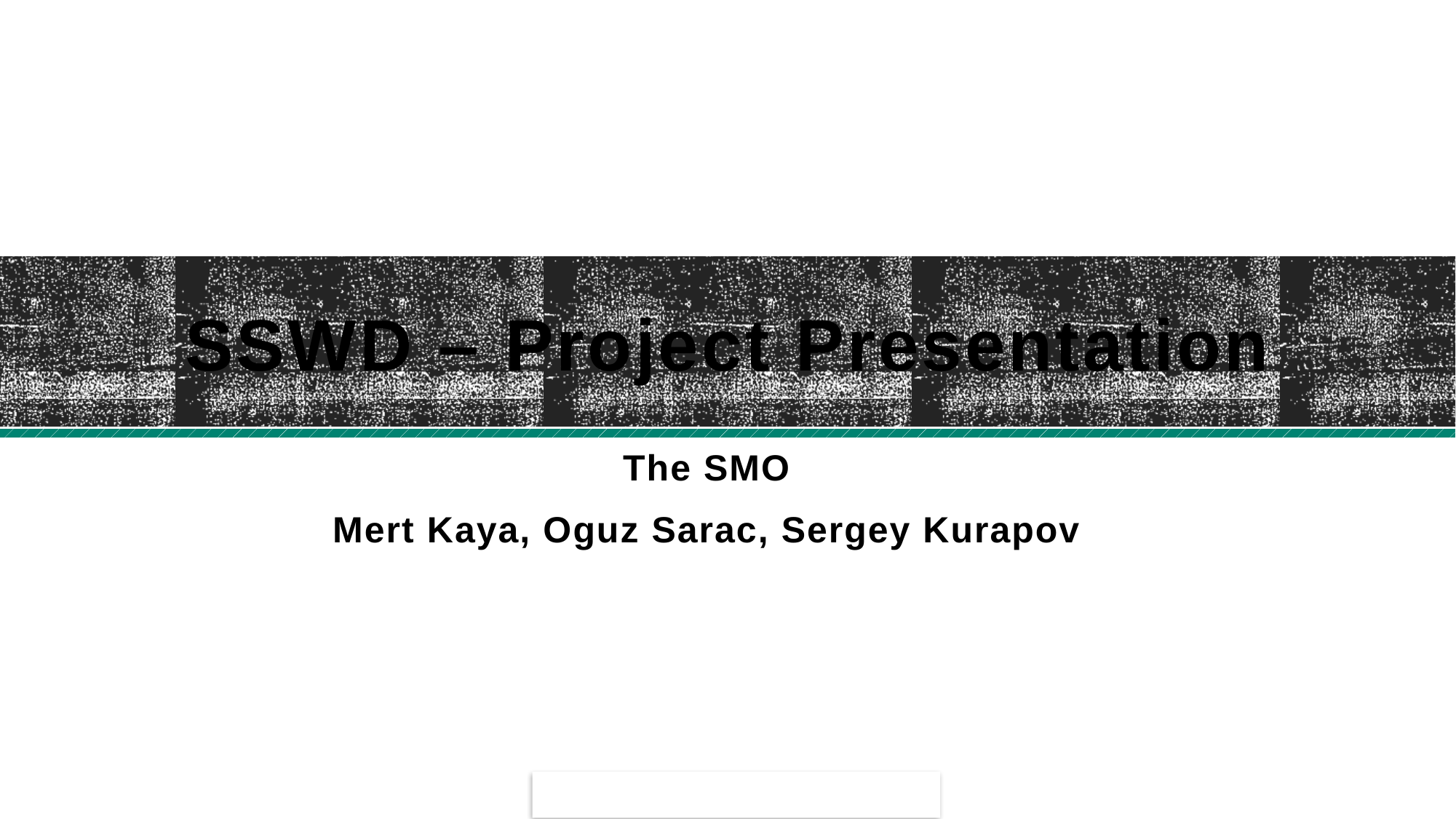

# SSWD – Project Presentation
The SMO
Mert Kaya, Oguz Sarac, Sergey Kurapov